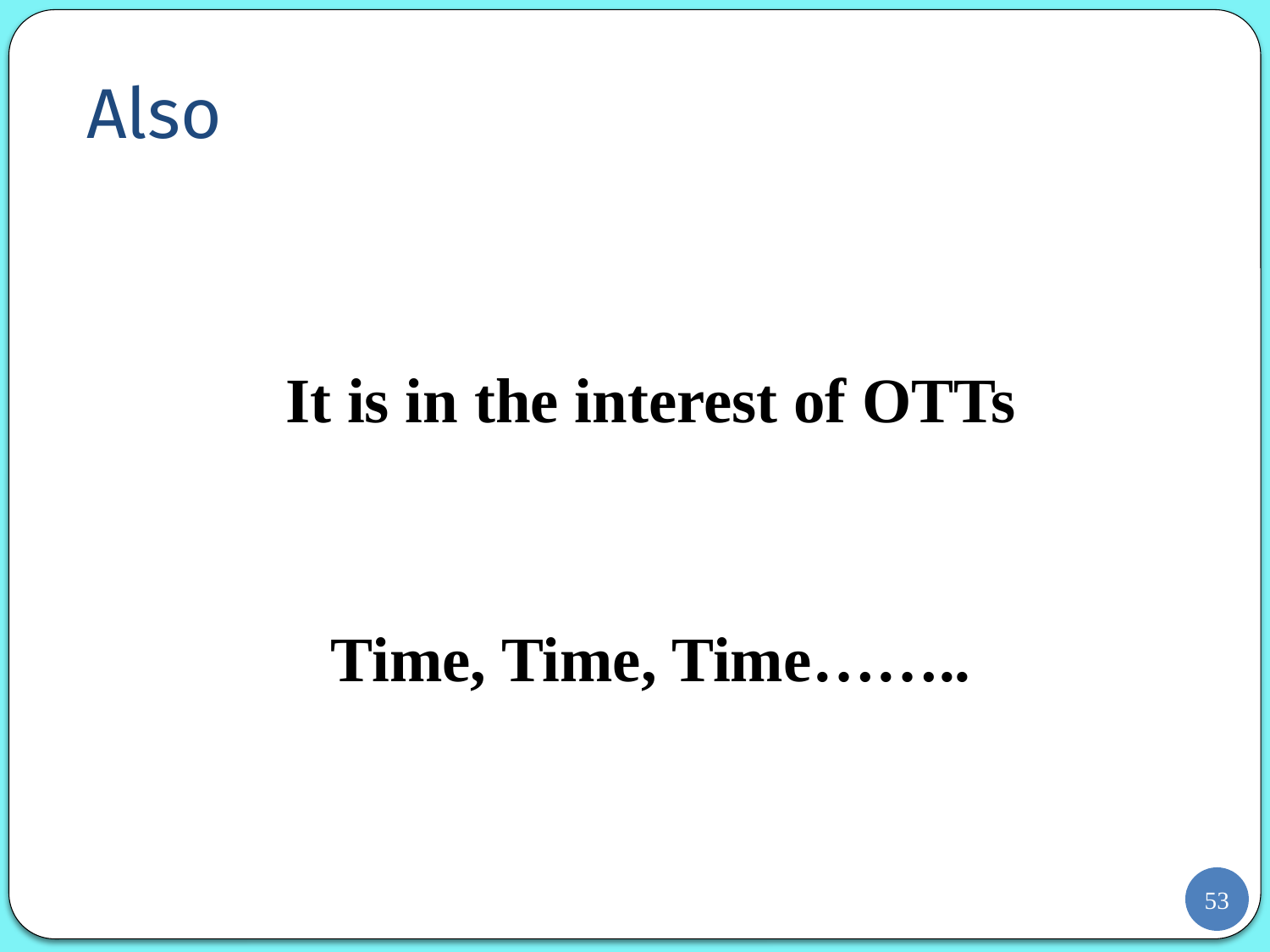

# Also

It is in the interest of OTTs

Time, Time, Time……..
53